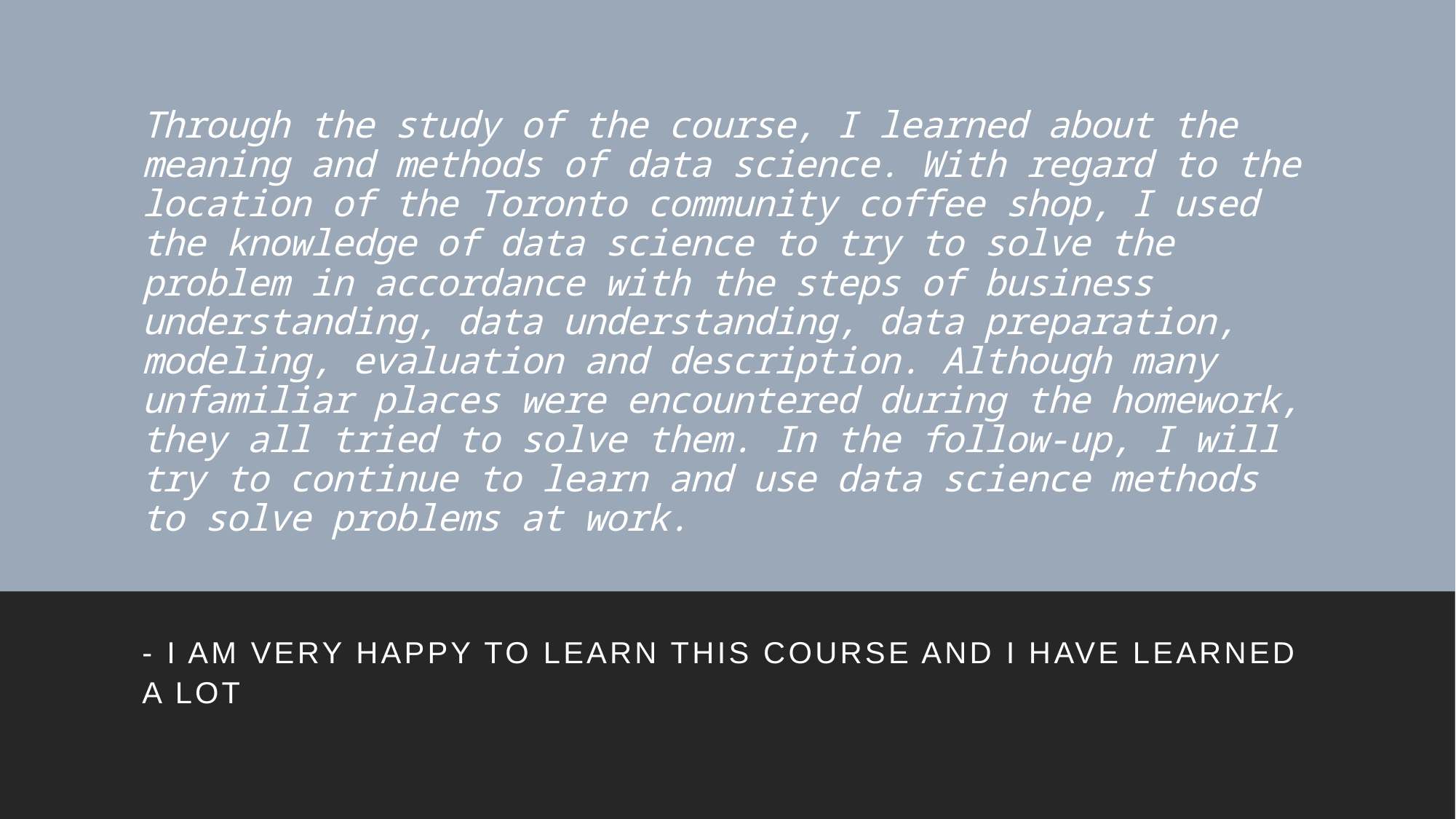

# Through the study of the course, I learned about the meaning and methods of data science. With regard to the location of the Toronto community coffee shop, I used the knowledge of data science to try to solve the problem in accordance with the steps of business understanding, data understanding, data preparation, modeling, evaluation and description. Although many unfamiliar places were encountered during the homework, they all tried to solve them. In the follow-up, I will try to continue to learn and use data science methods to solve problems at work.

- I am very happy to learn this course and I have learned a lot